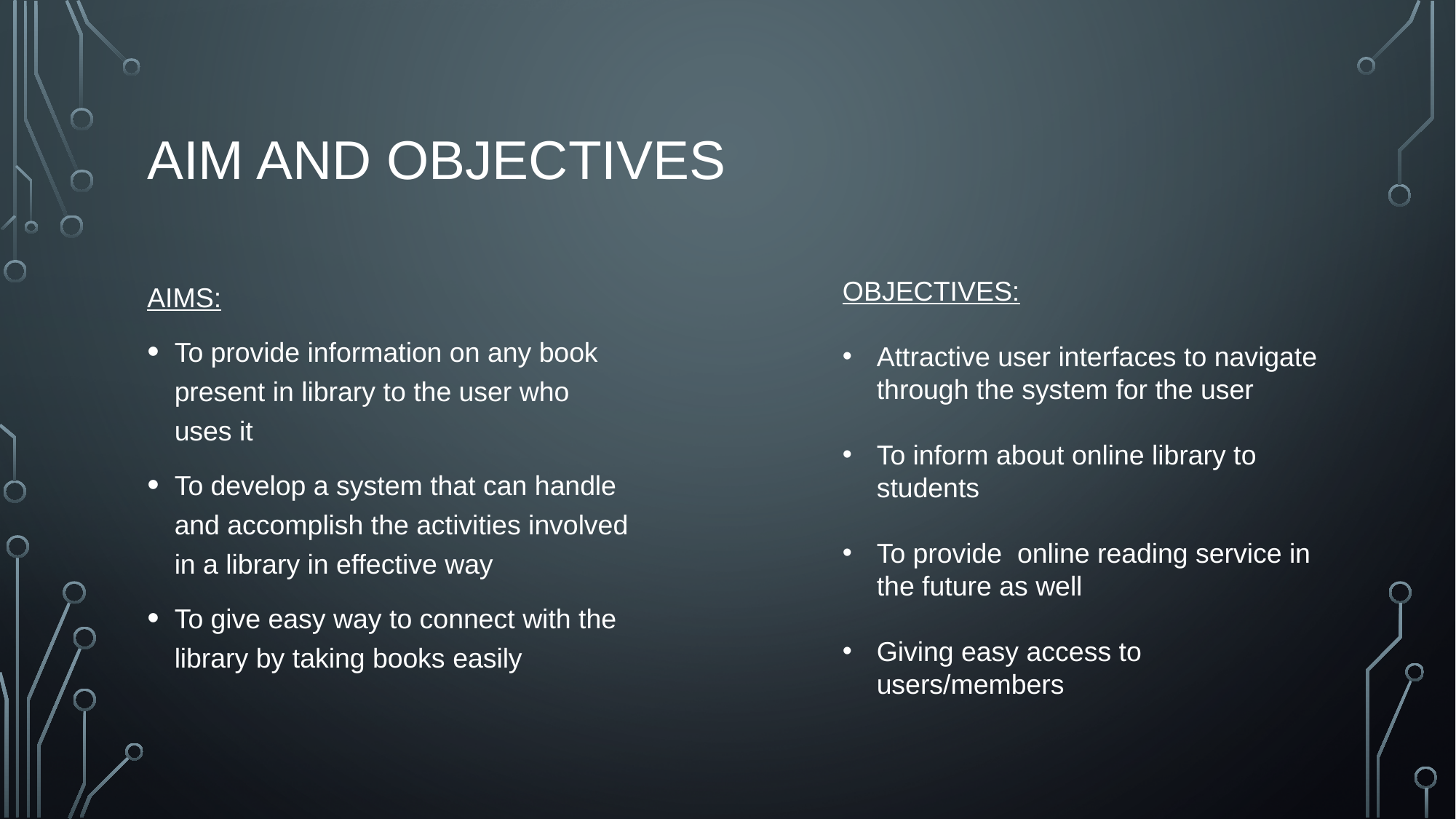

# Aim and objectives
AIMS:
To provide information on any book present in library to the user who uses it
To develop a system that can handle and accomplish the activities involved in a library in effective way
To give easy way to connect with the library by taking books easily
OBJECTIVES:

Attractive user interfaces to navigate through the system for the user

To inform about online library to students

To provide  online reading service in the future as well

Giving easy access to users/members